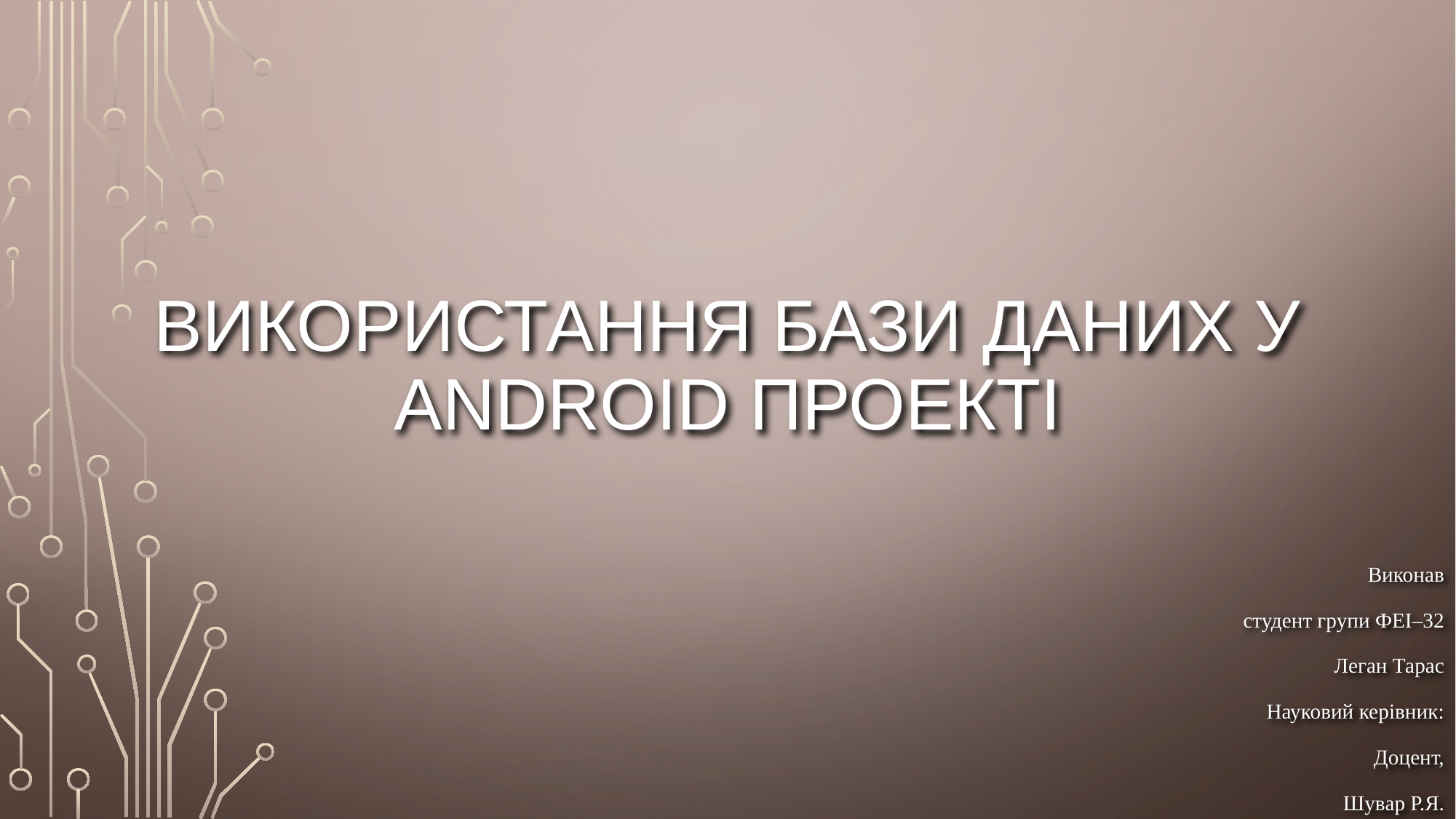

# Використання Бази даних у android проекті
Виконав
 студент групи ФЕІ–32
 Леган Тарас
Науковий керівник:
Доцент,
Шувар Р.Я.